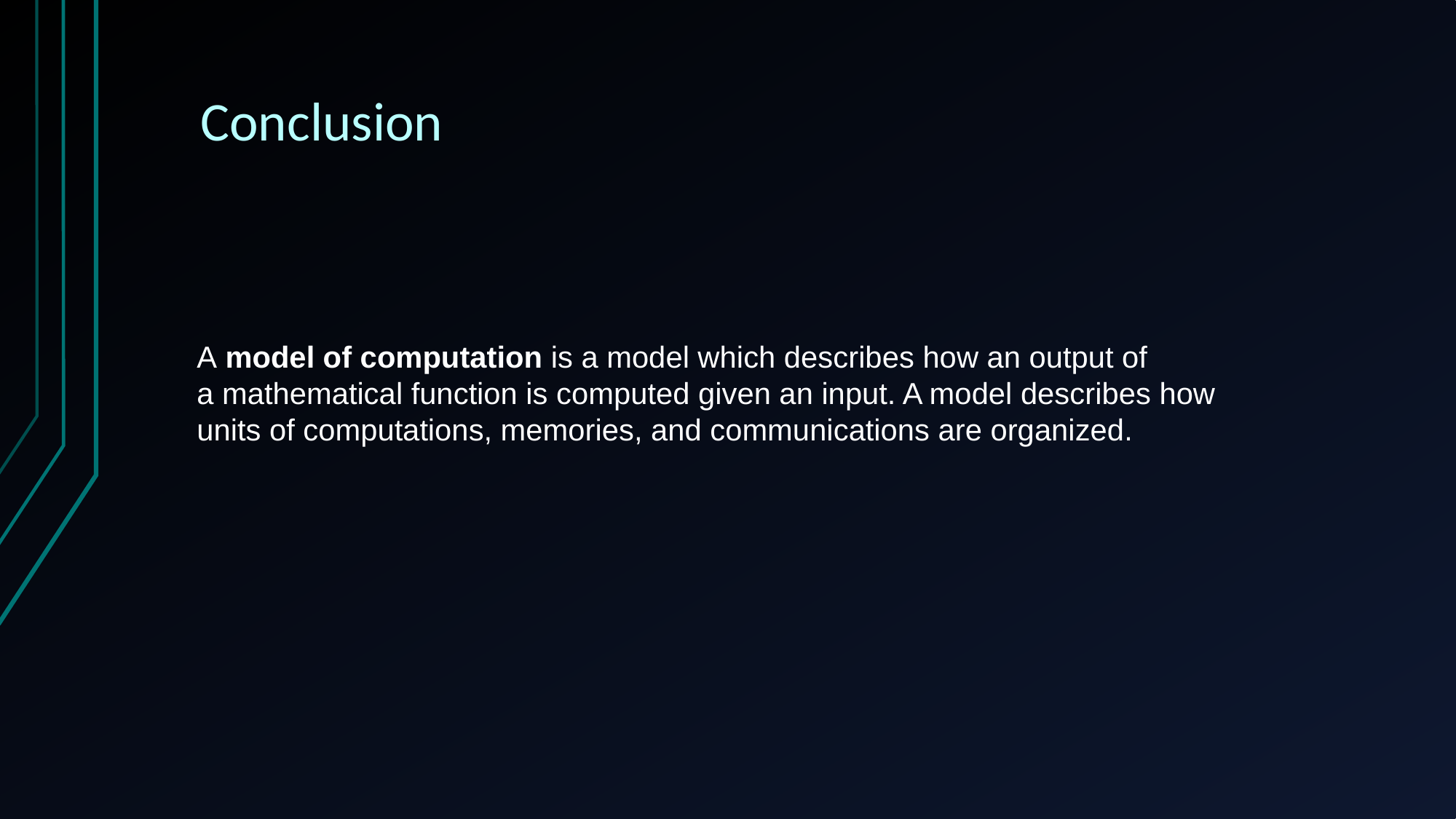

# Conclusion
A model of computation is a model which describes how an output of a mathematical function is computed given an input. A model describes how units of computations, memories, and communications are organized.